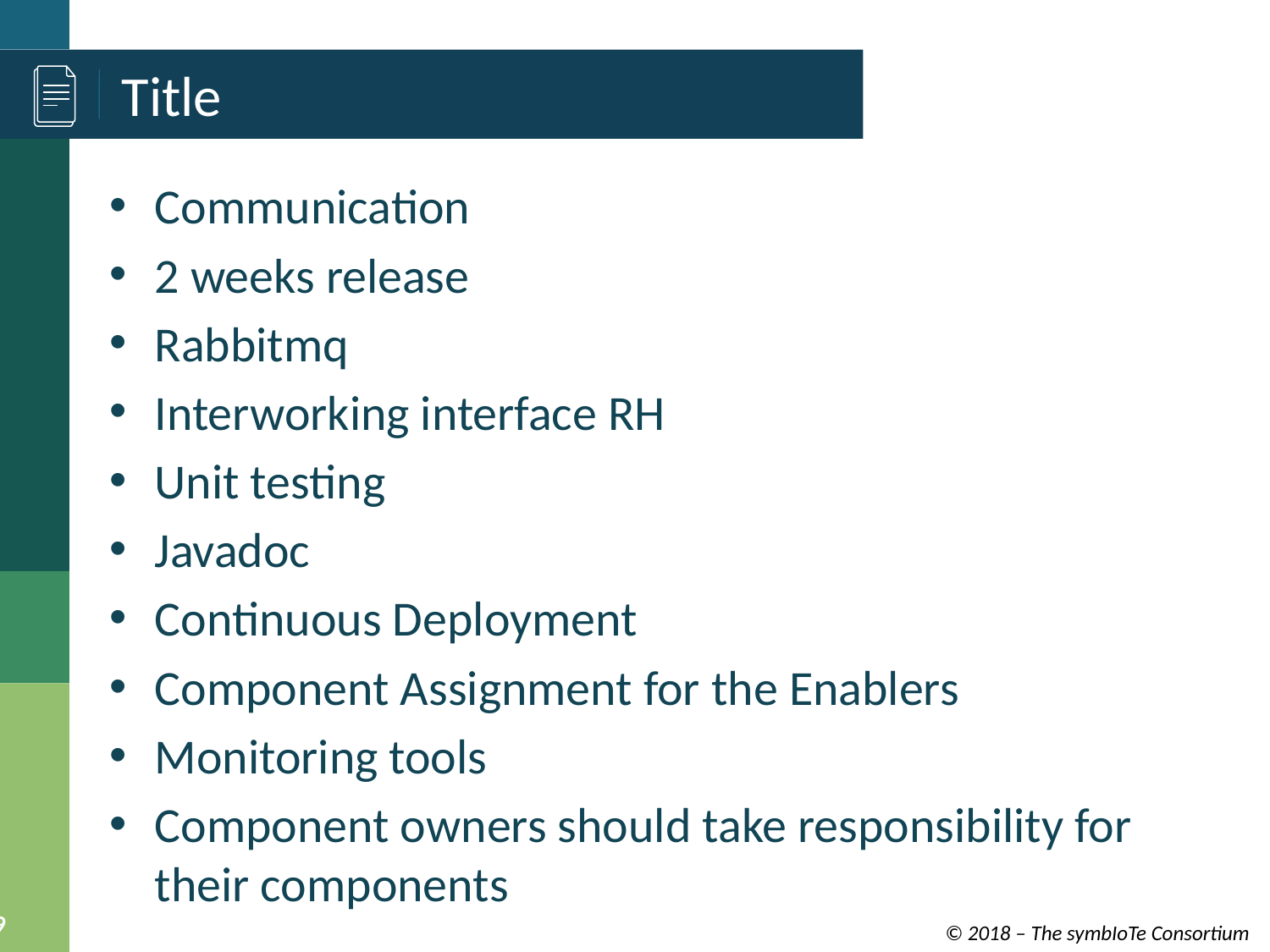

# Title

Communication
2 weeks release
Rabbitmq
Interworking interface RH
Unit testing
Javadoc
Continuous Deployment
Component Assignment for the Enablers
Monitoring tools
Component owners should take responsibility for their components